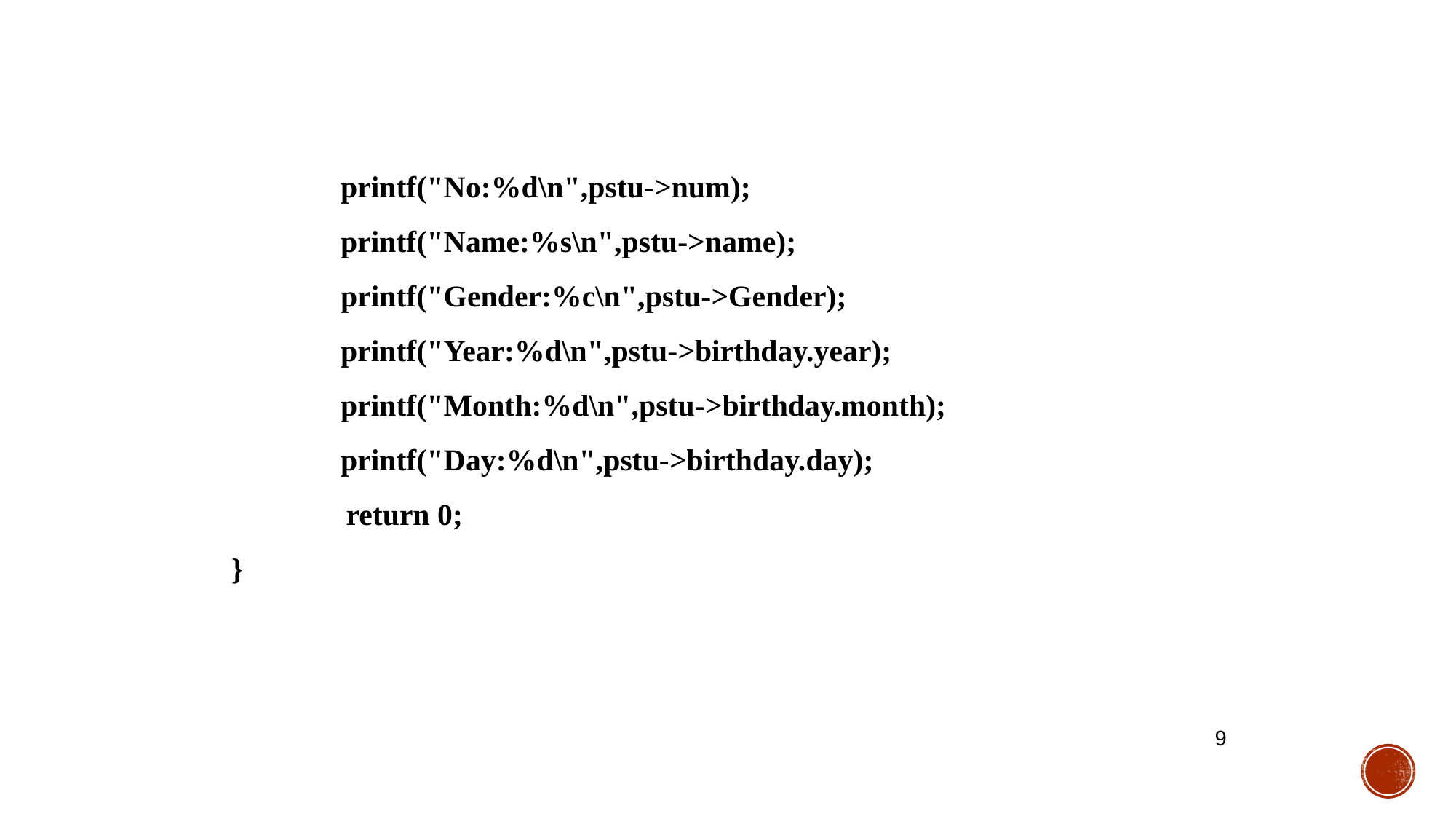

printf("No:%d\n",pstu->num);
	printf("Name:%s\n",pstu->name);
	printf("Gender:%c\n",pstu->Gender);
	printf("Year:%d\n",pstu->birthday.year);
	printf("Month:%d\n",pstu->birthday.month);
	printf("Day:%d\n",pstu->birthday.day);
               return 0;
}
9